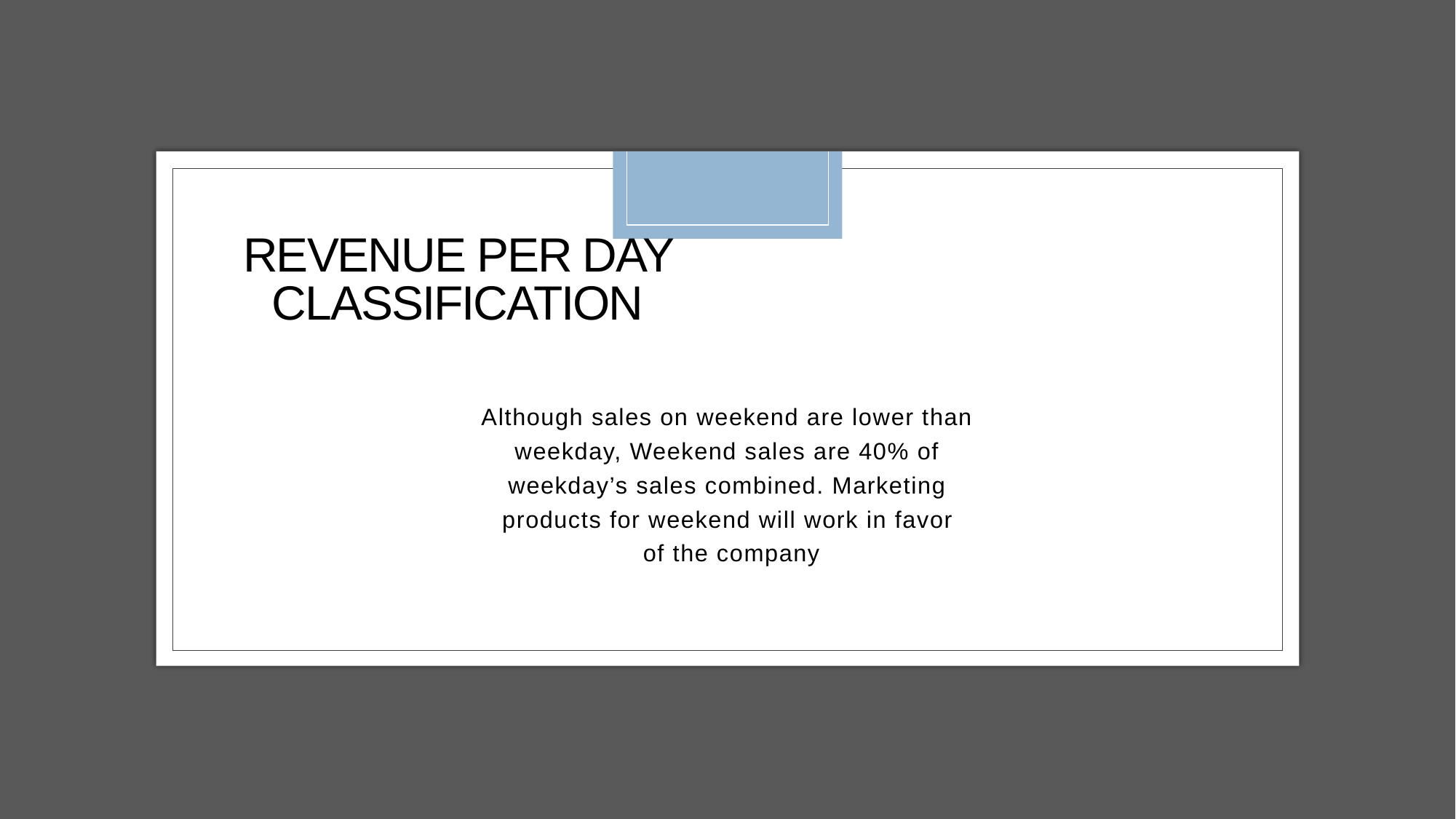

# Revenue per day classification
Although sales on weekend are lower than weekday, Weekend sales are 40% of weekday’s sales combined. Marketing products for weekend will work in favor
 of the company